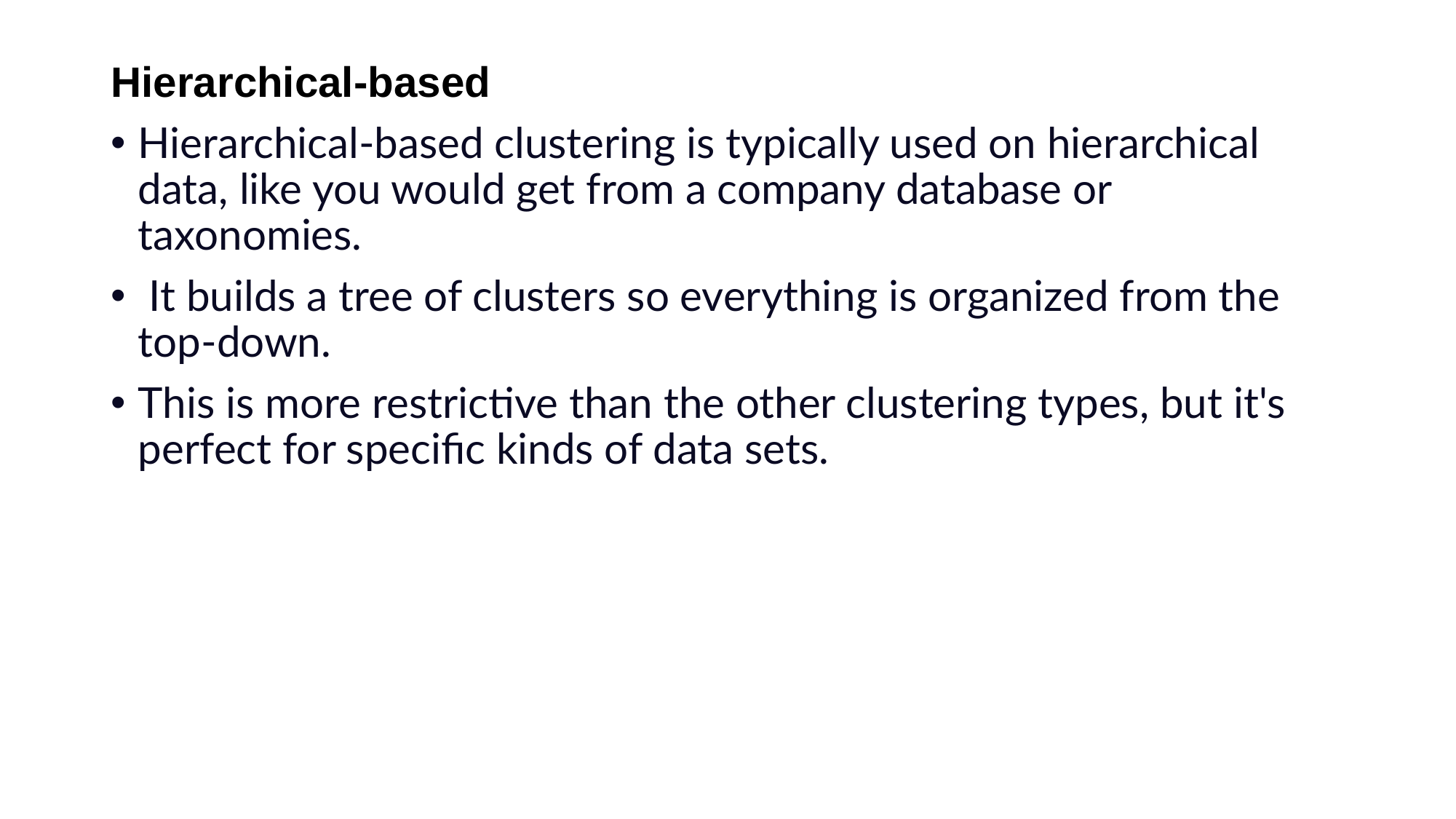

Hierarchical-based
Hierarchical-based clustering is typically used on hierarchical data, like you would get from a company database or taxonomies.
 It builds a tree of clusters so everything is organized from the top-down.
This is more restrictive than the other clustering types, but it's perfect for specific kinds of data sets.